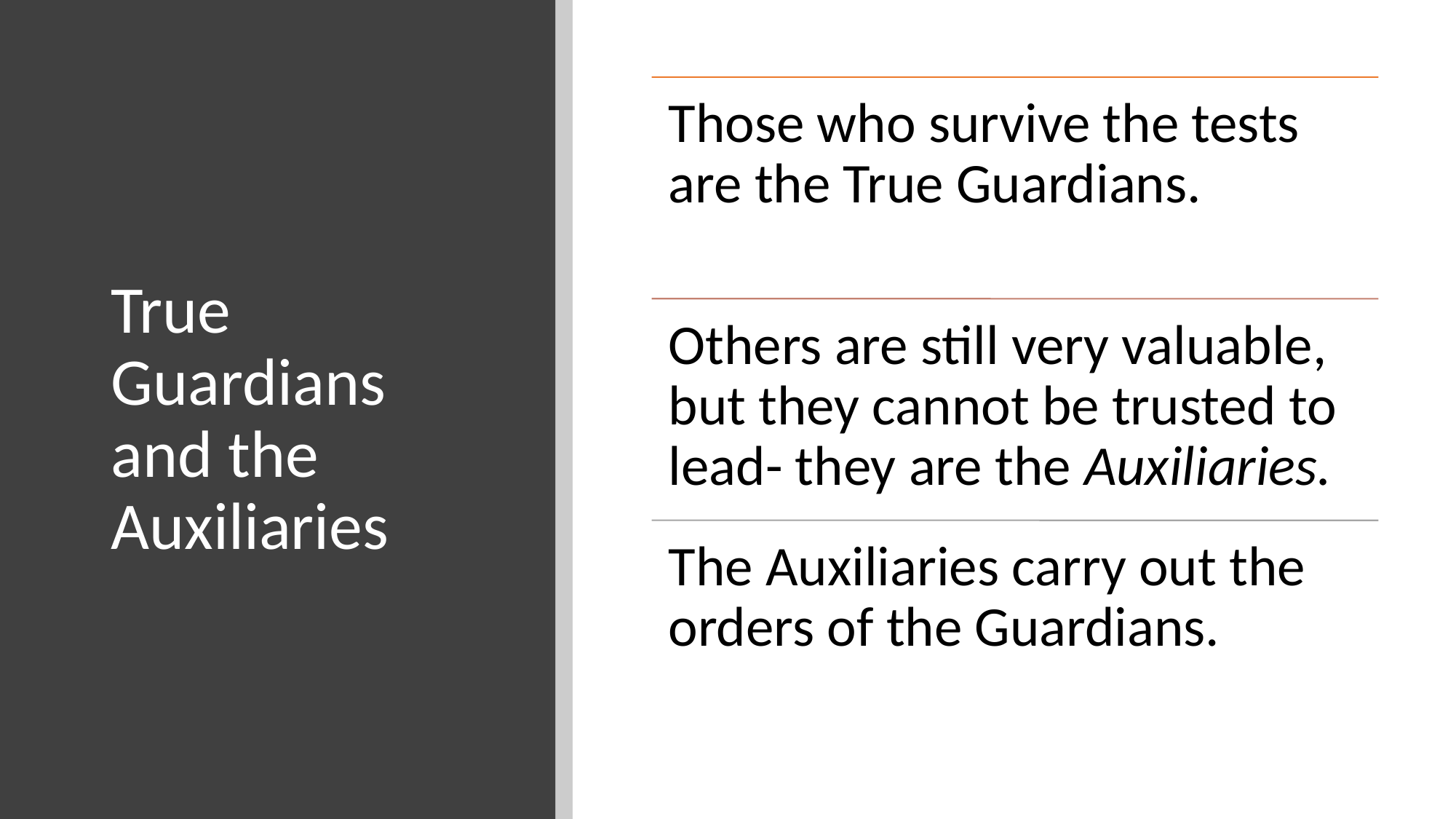

Those who survive the tests are the True Guardians.
Others are still very valuable, but they cannot be trusted to lead- they are the Auxiliaries.
The Auxiliaries carry out the orders of the Guardians.
True Guardians and the Auxiliaries